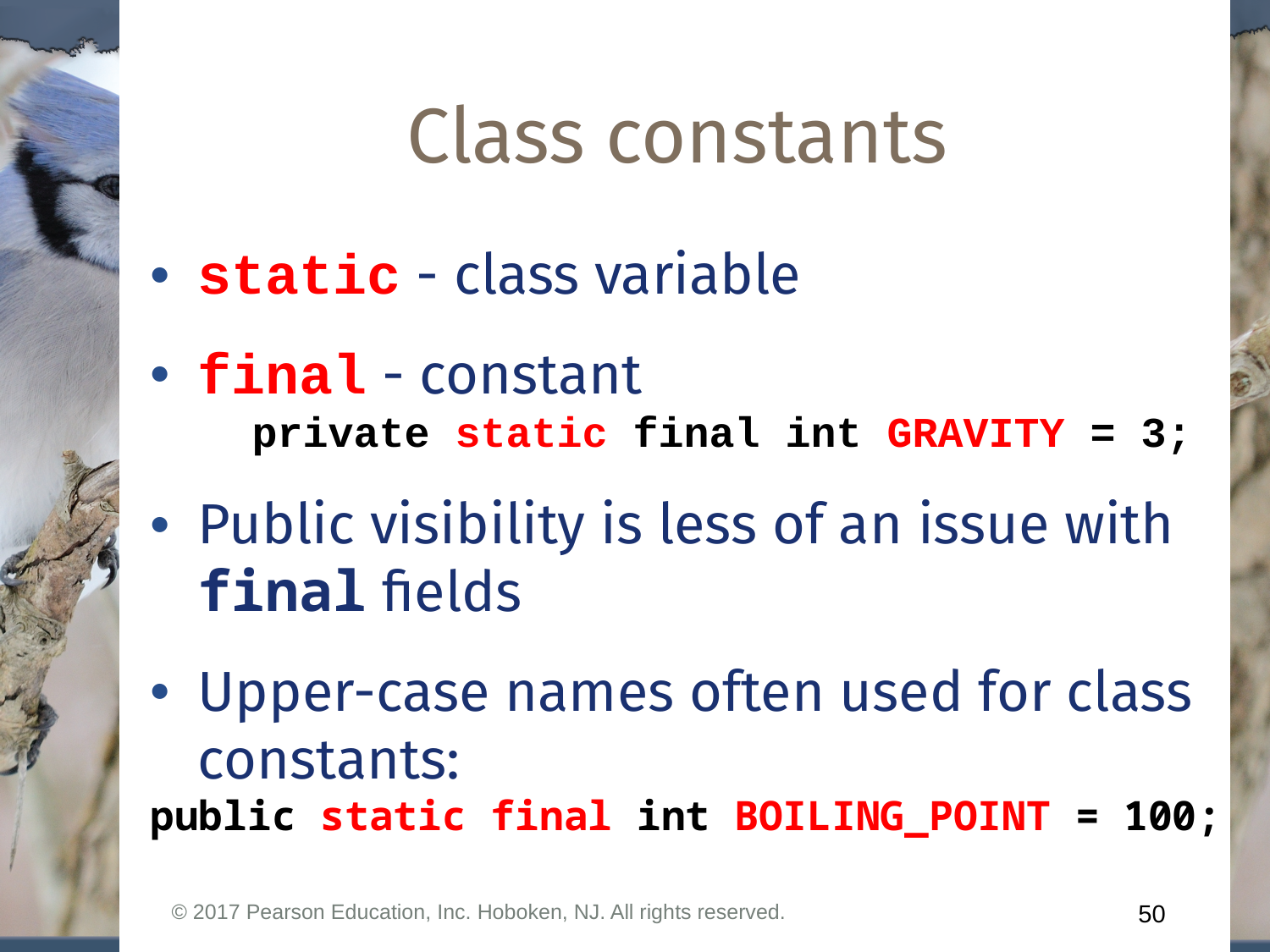

# Class constants
static - class variable
final - constant
    private static final int GRAVITY = 3;
Public visibility is less of an issue with final fields
Upper-case names often used for class constants:
public static final int BOILING_POINT = 100;

© 2017 Pearson Education, Inc. Hoboken, NJ. All rights reserved.